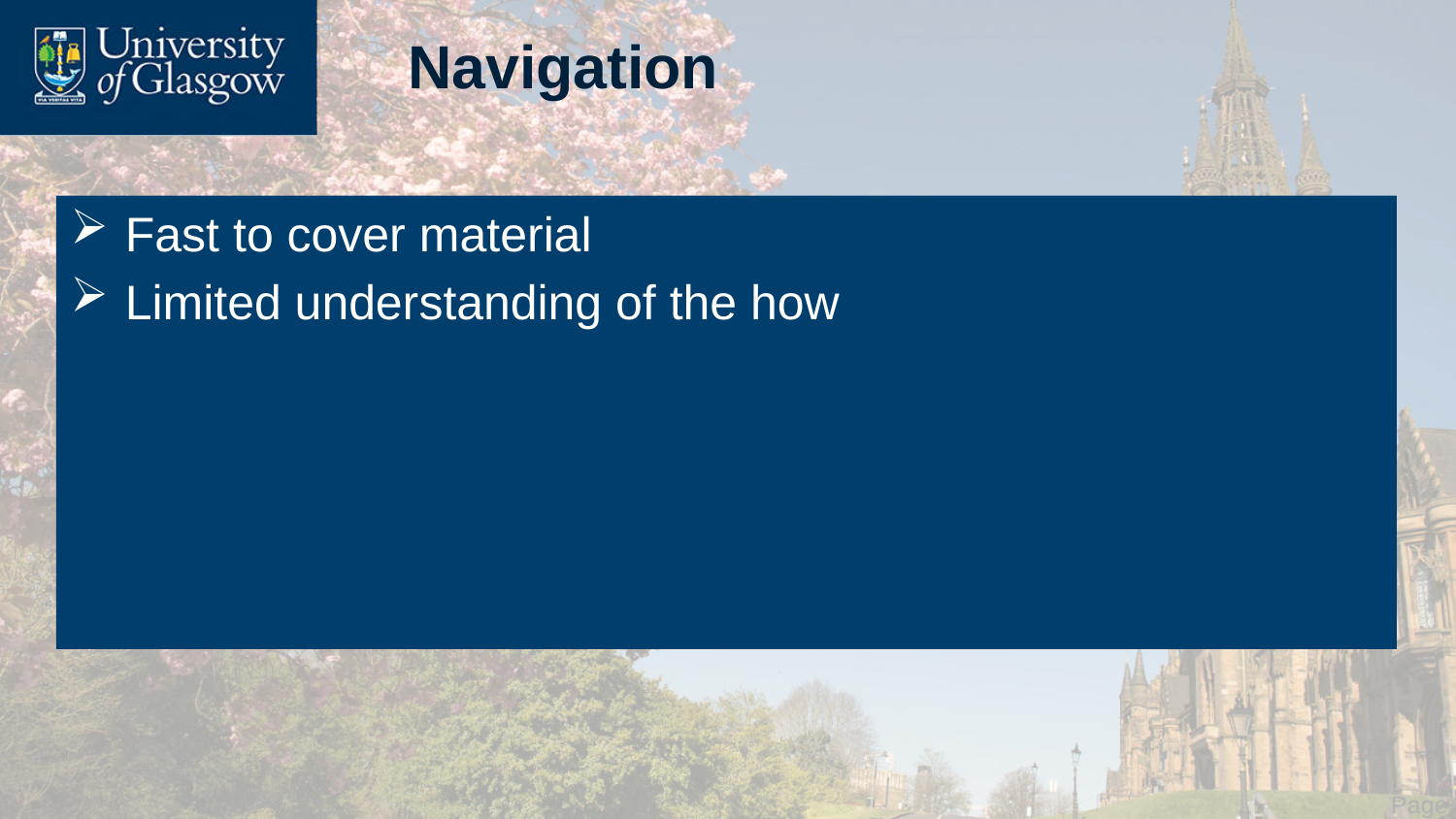

# Navigation
Fast to cover material
Limited understanding of the how

 Page 4